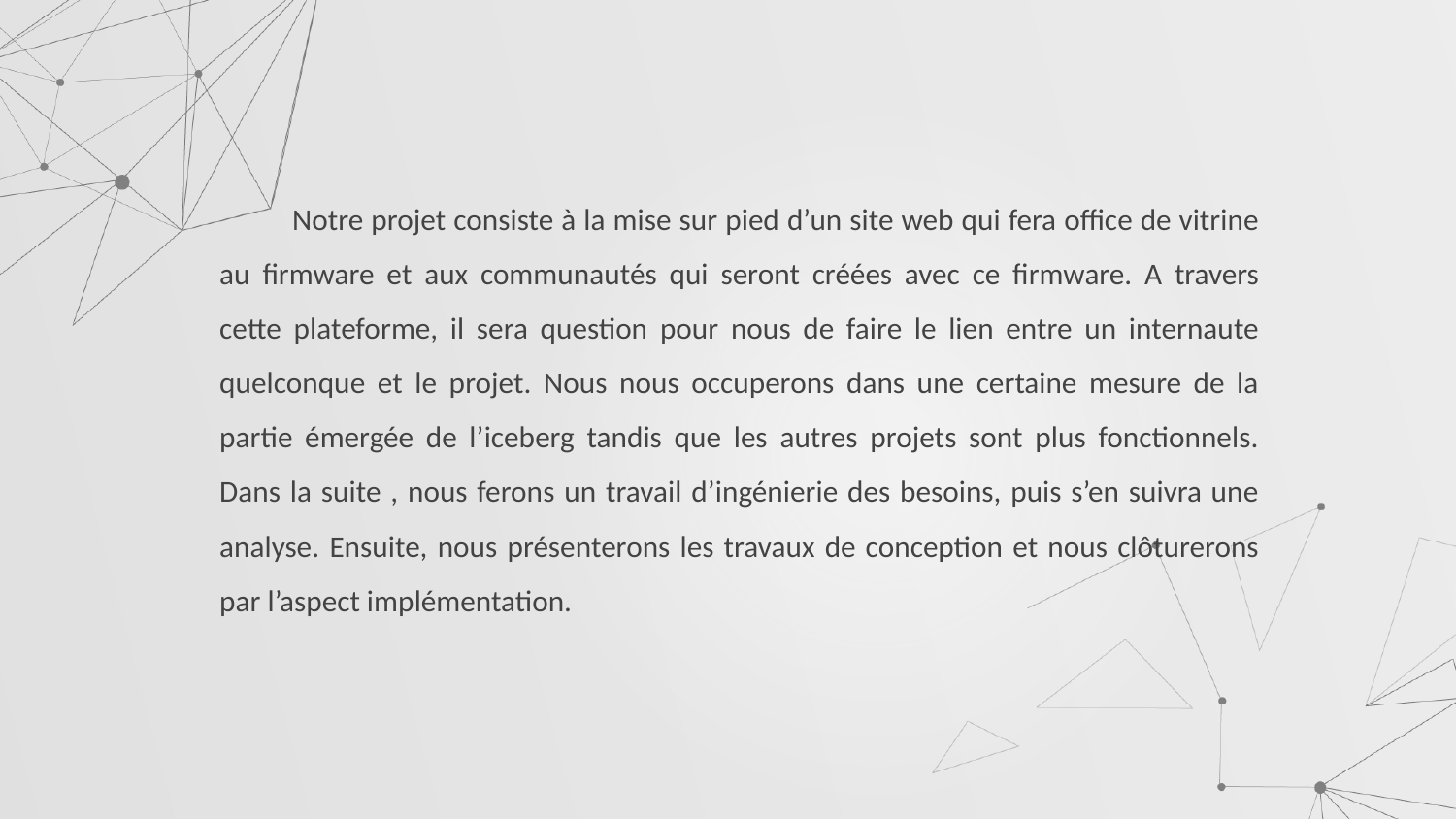

Notre projet consiste à la mise sur pied d’un site web qui fera office de vitrine au firmware et aux communautés qui seront créées avec ce firmware. A travers cette plateforme, il sera question pour nous de faire le lien entre un internaute quelconque et le projet. Nous nous occuperons dans une certaine mesure de la partie émergée de l’iceberg tandis que les autres projets sont plus fonctionnels. Dans la suite , nous ferons un travail d’ingénierie des besoins, puis s’en suivra une analyse. Ensuite, nous présenterons les travaux de conception et nous clôturerons par l’aspect implémentation.